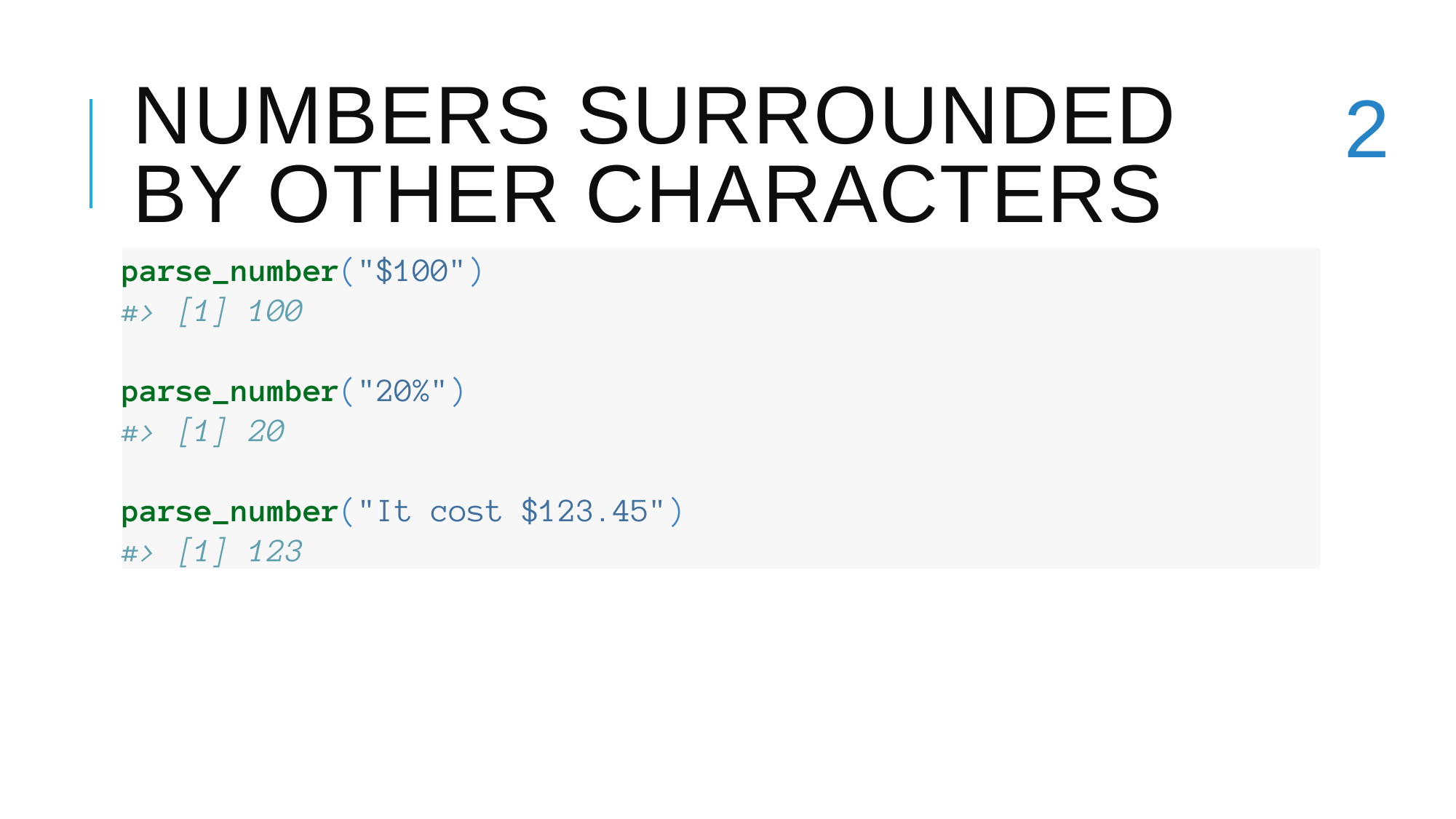

# Numbers surrounded by other characters
2
parse_number("$100")
#> [1] 100

parse_number("20%")
#> [1] 20

parse_number("It cost $123.45")
#> [1] 123